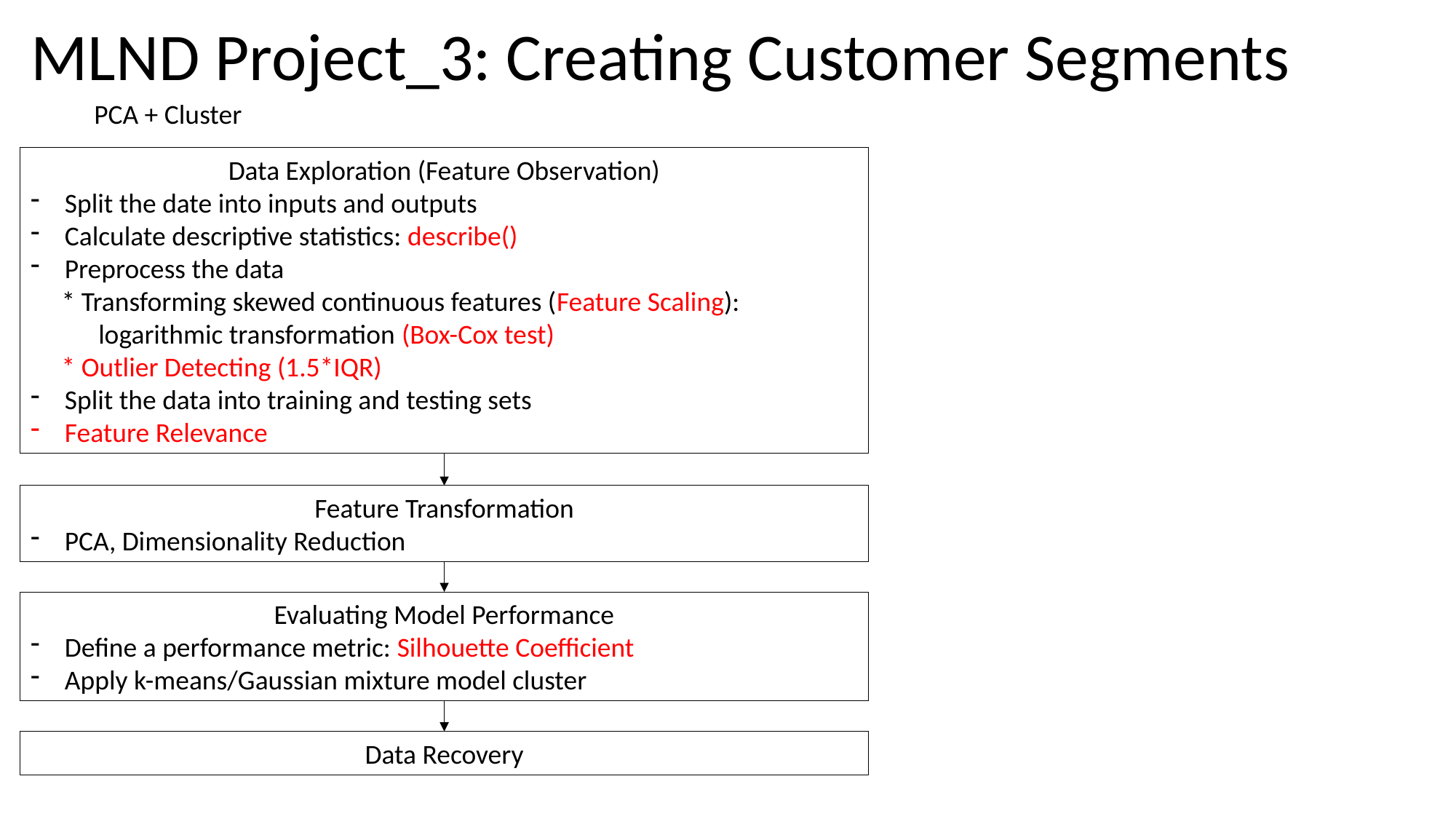

# MLND Project_3: Creating Customer Segments
PCA + Cluster
Data Exploration (Feature Observation)
Split the date into inputs and outputs
Calculate descriptive statistics: describe()
Preprocess the data
     * Transforming skewed continuous features (Feature Scaling):
           logarithmic transformation (Box-Cox test)
     * Outlier Detecting (1.5*IQR)
Split the data into training and testing sets
Feature Relevance
Feature Transformation
PCA, Dimensionality Reduction
Evaluating Model Performance
Define a performance metric: Silhouette Coefficient
Apply k-means/Gaussian mixture model cluster
Data Recovery